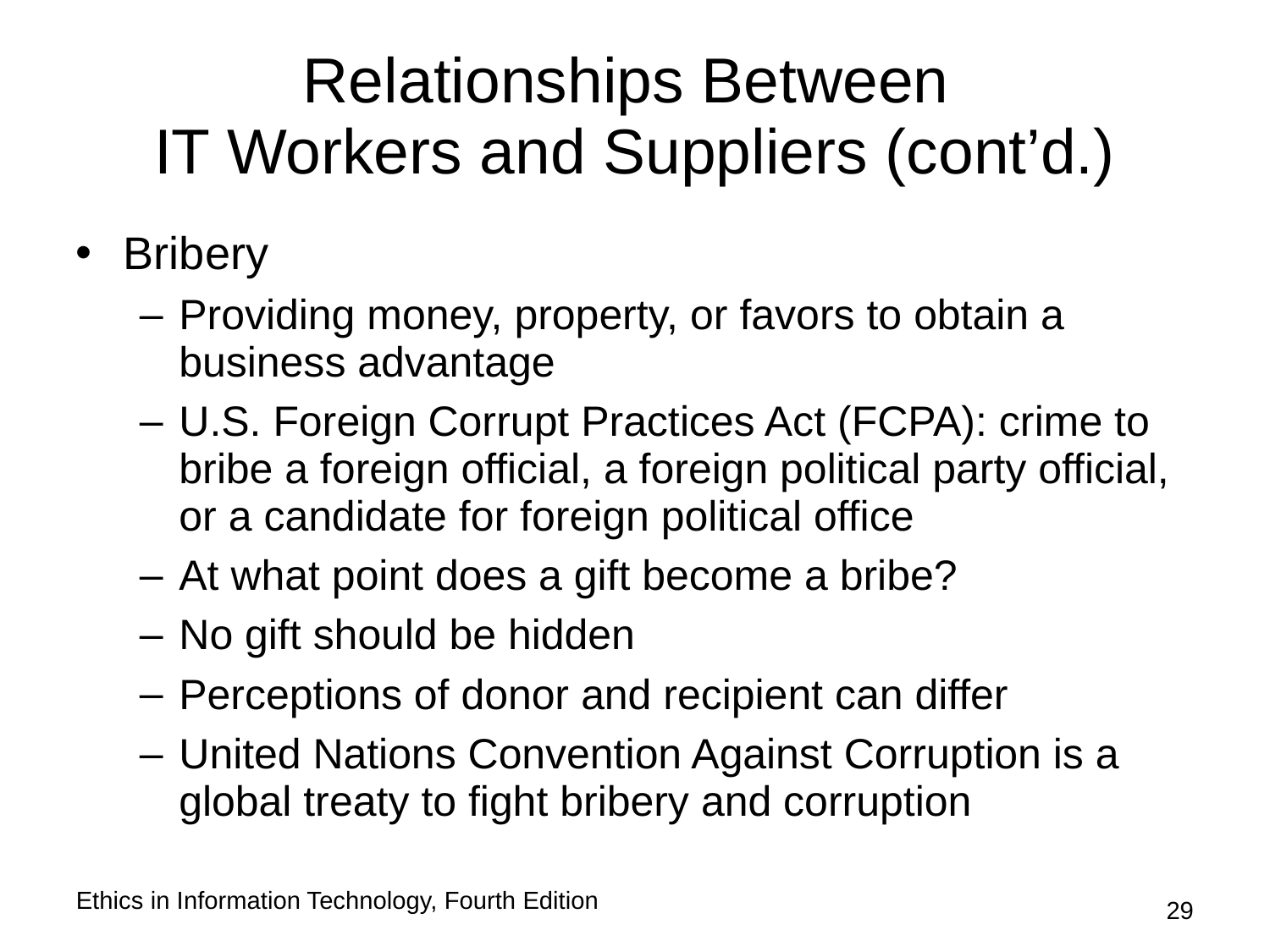

# Relationships Between IT Workers and Suppliers (cont’d.)
Bribery
Providing money, property, or favors to obtain a business advantage
U.S. Foreign Corrupt Practices Act (FCPA): crime to bribe a foreign official, a foreign political party official, or a candidate for foreign political office
At what point does a gift become a bribe?
No gift should be hidden
Perceptions of donor and recipient can differ
United Nations Convention Against Corruption is a global treaty to fight bribery and corruption

Ethics in Information Technology, Fourth Edition
29